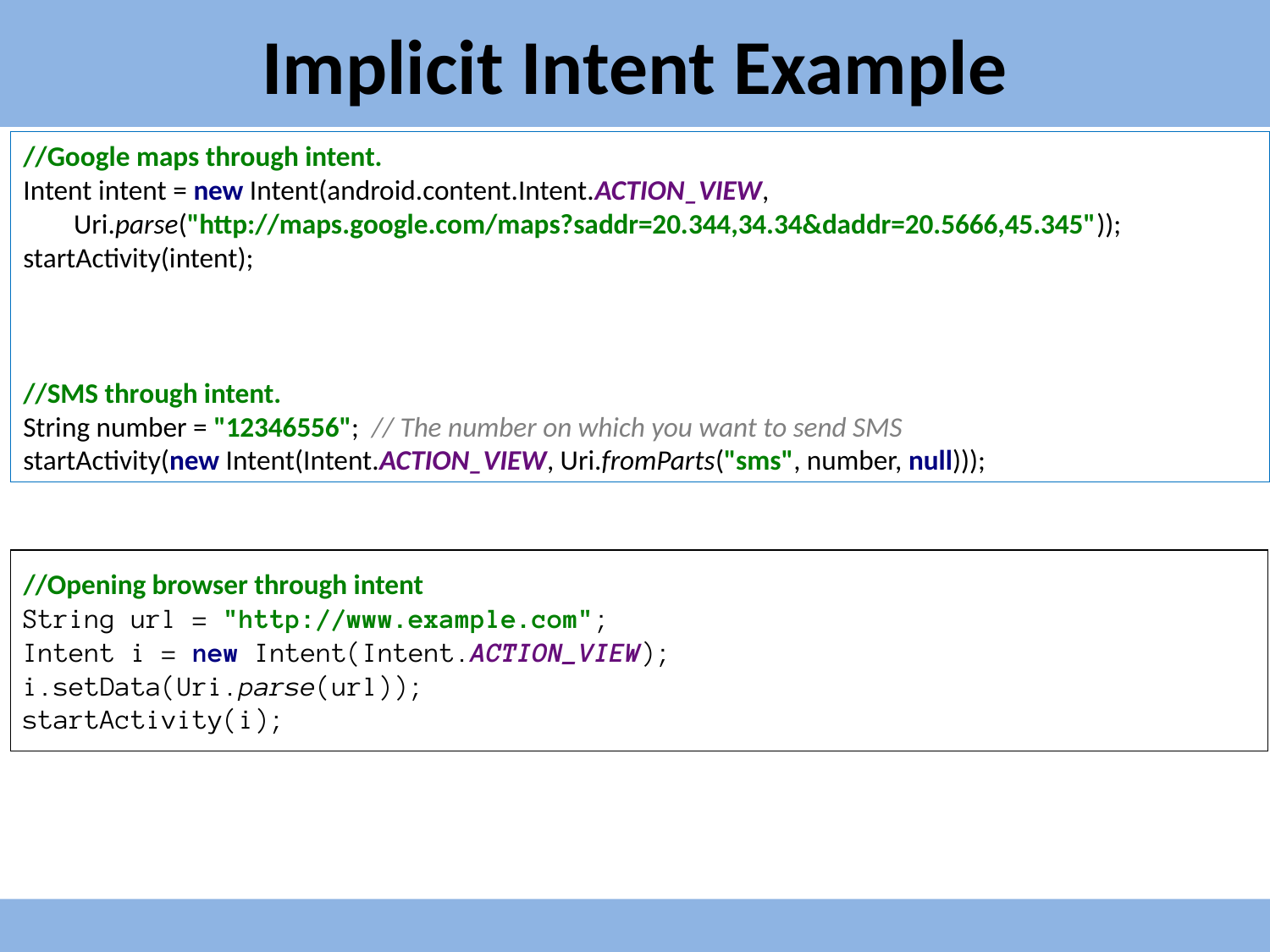

# Implicit Intent Example
//Google maps through intent.
Intent intent = new Intent(android.content.Intent.ACTION_VIEW,
        Uri.parse("http://maps.google.com/maps?saddr=20.344,34.34&daddr=20.5666,45.345"));
startActivity(intent);

//SMS through intent.
String number = "12346556";  // The number on which you want to send SMS
startActivity(new Intent(Intent.ACTION_VIEW, Uri.fromParts("sms", number, null)));
//Opening browser through intent
String url = "http://www.example.com";
Intent i = new Intent(Intent.ACTION_VIEW);
i.setData(Uri.parse(url));
startActivity(i);